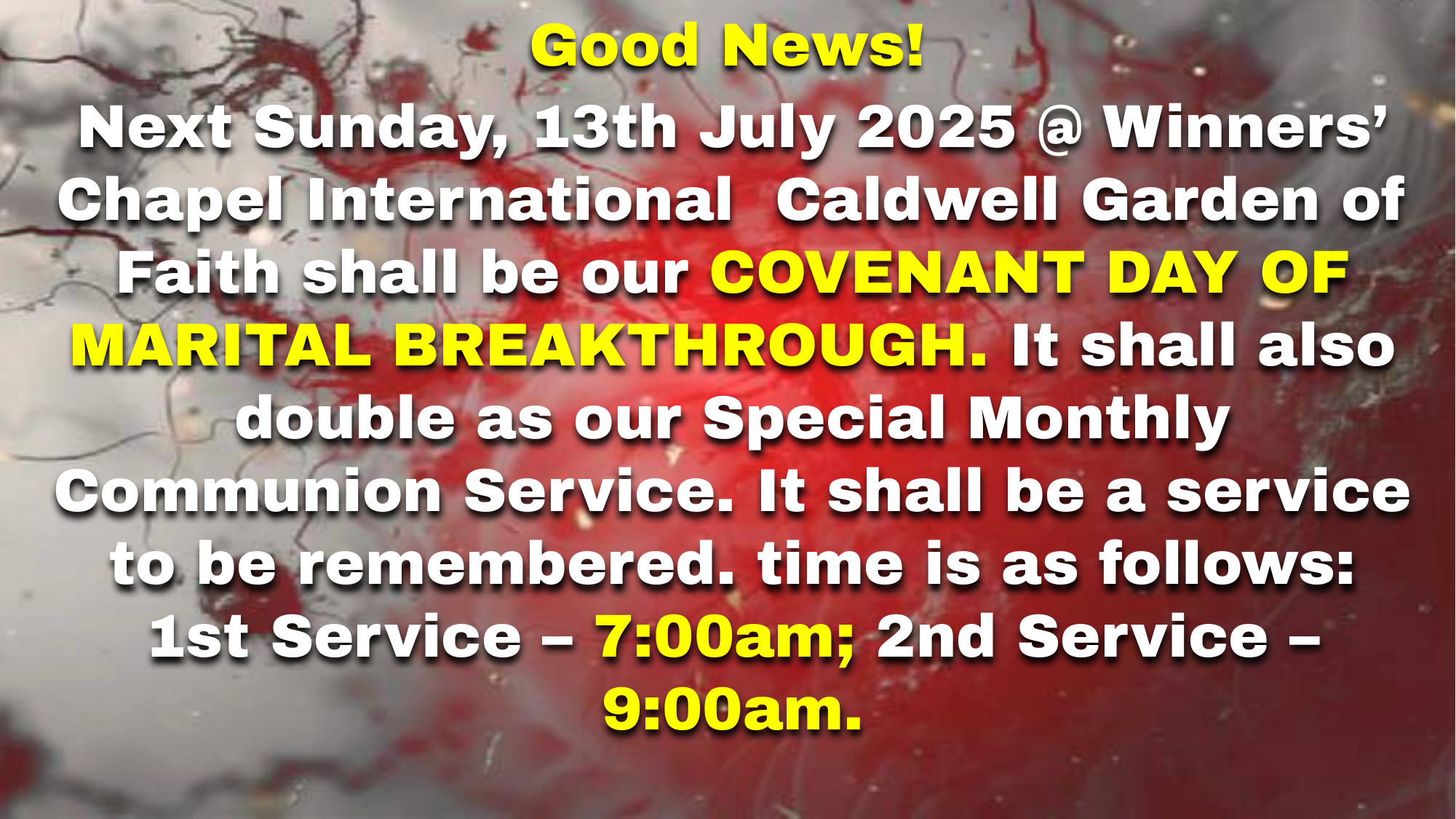

Good News!
Next Sunday, 13th July 2025 @ Winners’ Chapel International  Caldwell Garden of Faith shall be our COVENANT DAY OF MARITAL BREAKTHROUGH. It shall also double as our Special Monthly Communion Service. It shall be a service to be remembered. time is as follows: 1st Service – 7:00am; 2nd Service – 9:00am.